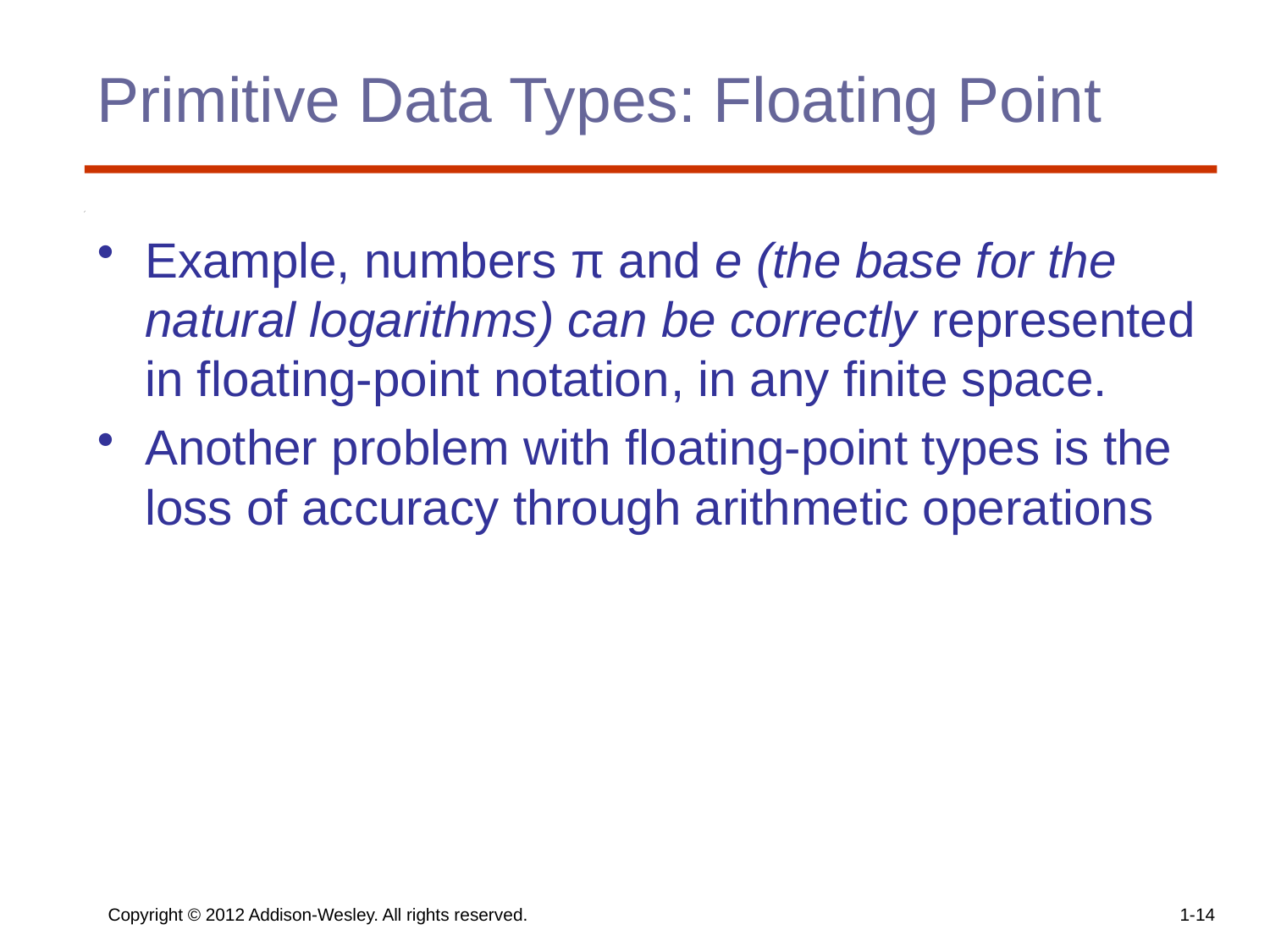

# Primitive Data Types: Floating Point
Example, numbers π and e (the base for the natural logarithms) can be correctly represented in floating-point notation, in any finite space.
Another problem with floating-point types is the loss of accuracy through arithmetic operations
Copyright © 2012 Addison-Wesley. All rights reserved.
1-14